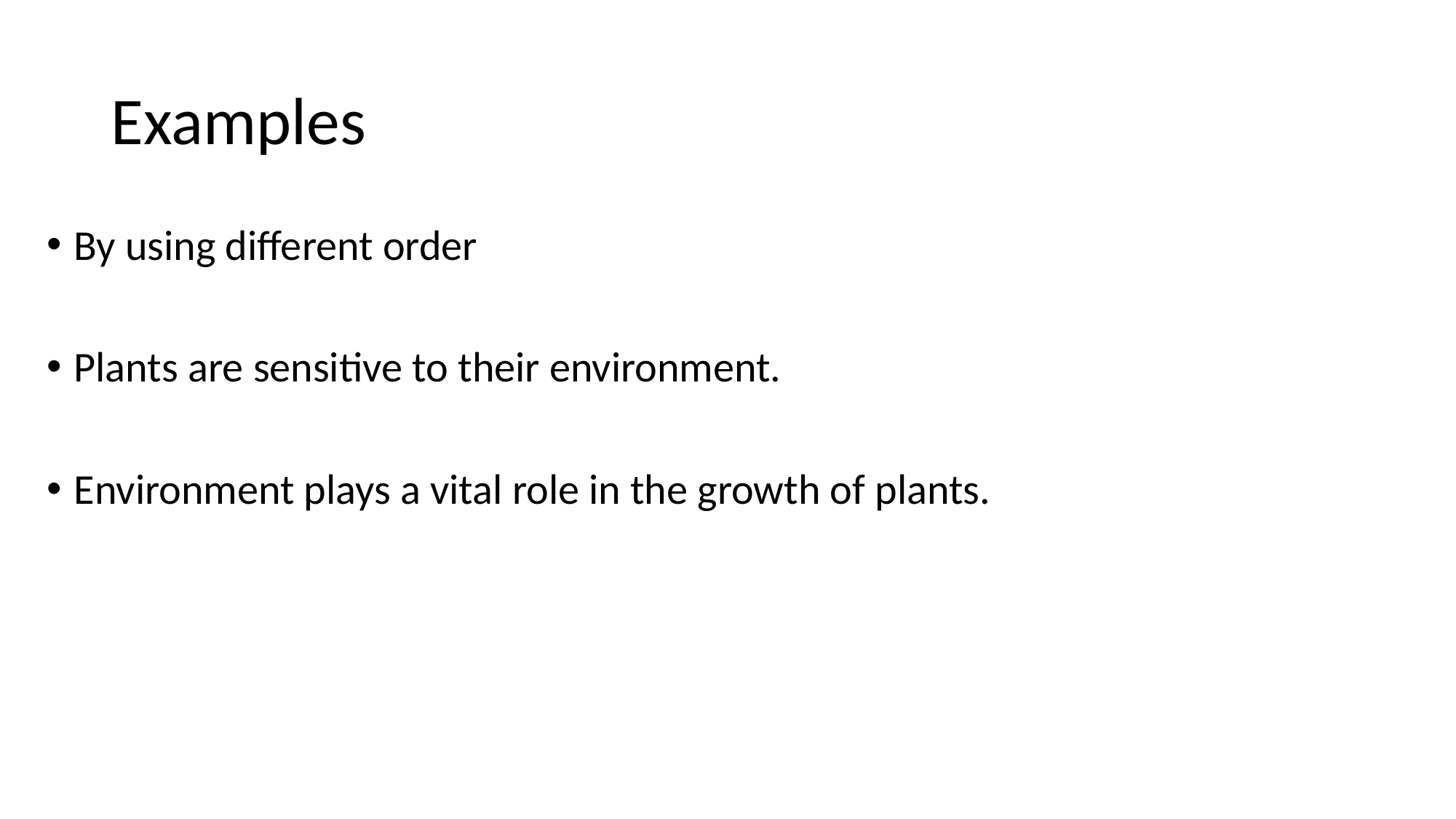

# Examples
By using different order

Plants are sensitive to their environment.

Environment plays a vital role in the growth of plants.